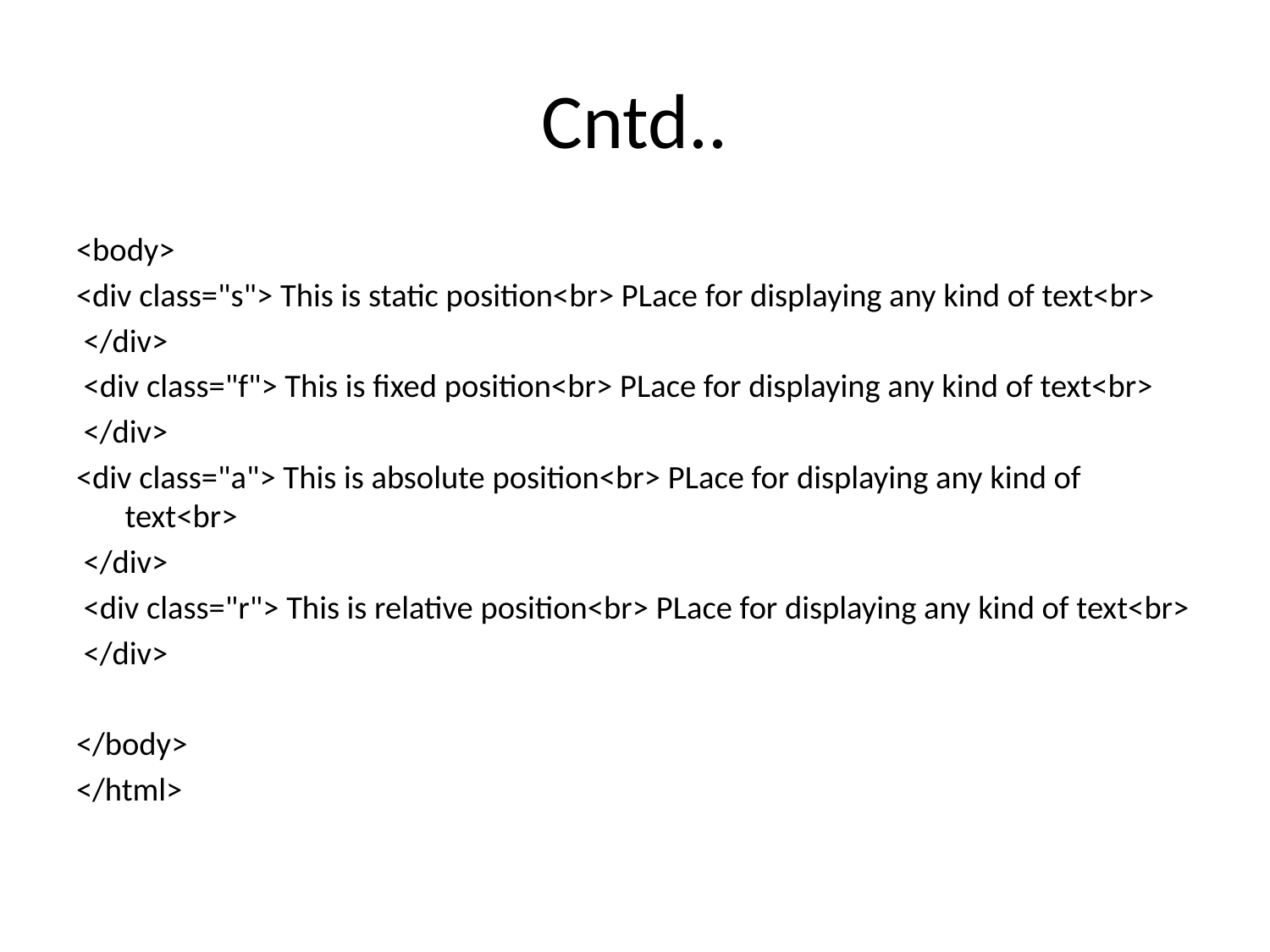

# Cntd..
<body>
<div class="s"> This is static position<br> PLace for displaying any kind of text<br>
 </div>
 <div class="f"> This is fixed position<br> PLace for displaying any kind of text<br>
 </div>
<div class="a"> This is absolute position<br> PLace for displaying any kind of text<br>
 </div>
 <div class="r"> This is relative position<br> PLace for displaying any kind of text<br>
 </div>

</body>
</html>